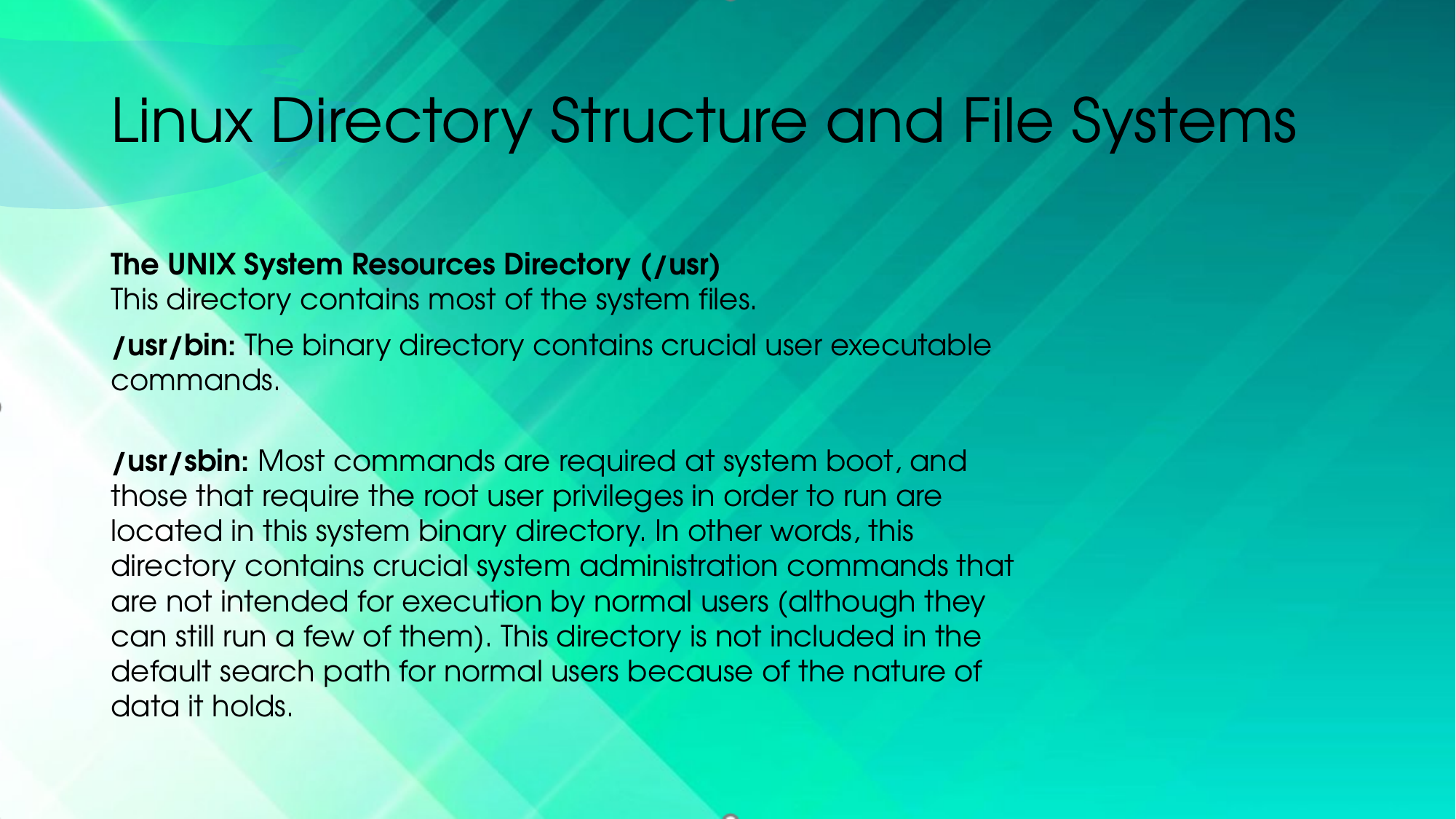

# Linux Directory Structure and File Systems
The UNIX System Resources Directory (/usr)
This directory contains most of the system files.
/usr/bin: The binary directory contains crucial user executable
commands.
/usr/sbin: Most commands are required at system boot, and
those that require the root user privileges in order to run are
located in this system binary directory. In other words, this
directory contains crucial system administration commands that
are not intended for execution by normal users (although they
can still run a few of them). This directory is not included in the
default search path for normal users because of the nature of
data it holds.